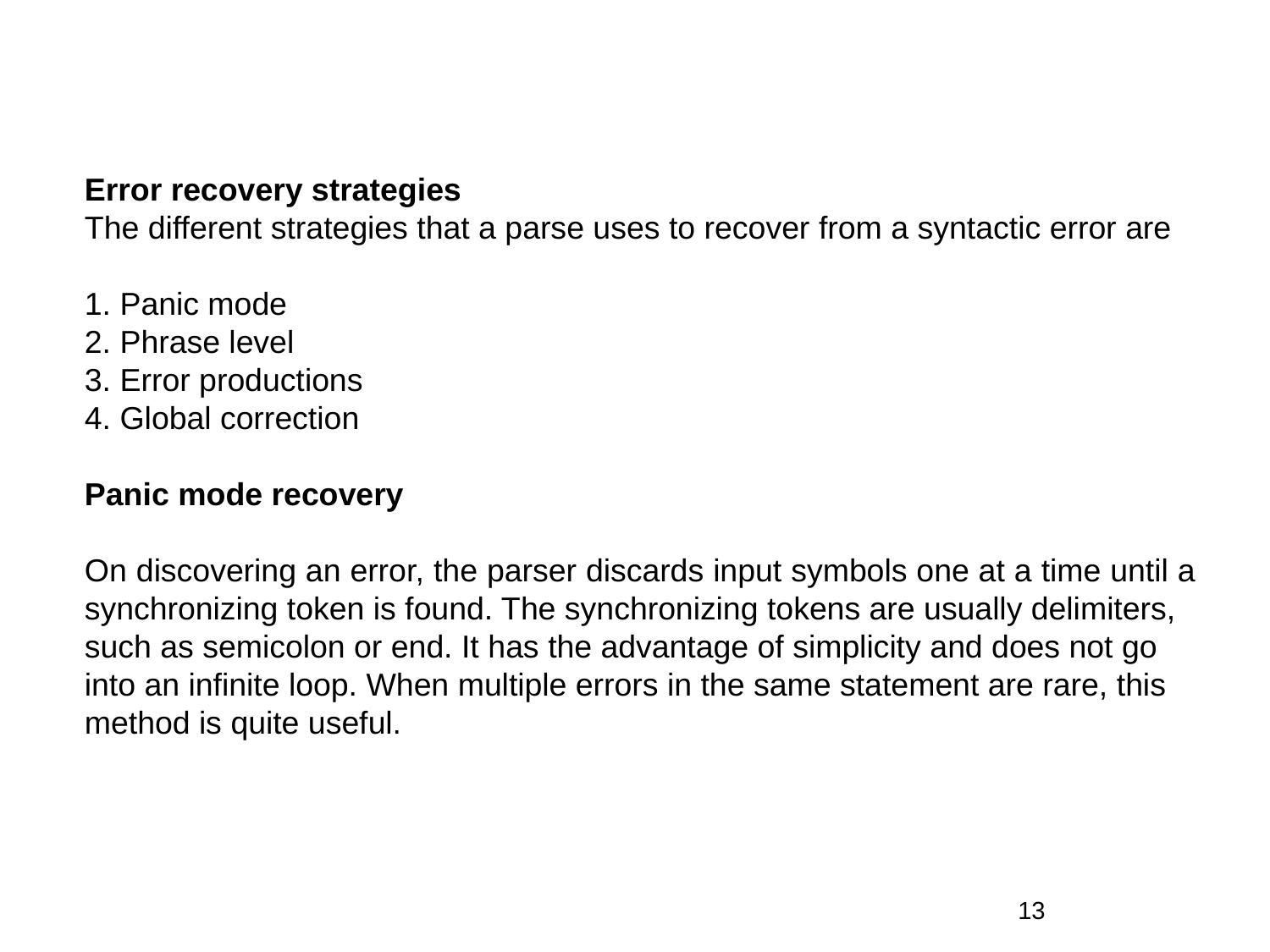

Error recovery strategies
The different strategies that a parse uses to recover from a syntactic error are

1. Panic mode
2. Phrase level
3. Error productions
4. Global correction

Panic mode recovery

On discovering an error, the parser discards input symbols one at a time until a
synchronizing token is found. The synchronizing tokens are usually delimiters,
such as semicolon or end. It has the advantage of simplicity and does not go
into an infinite loop. When multiple errors in the same statement are rare, this
method is quite useful.

13